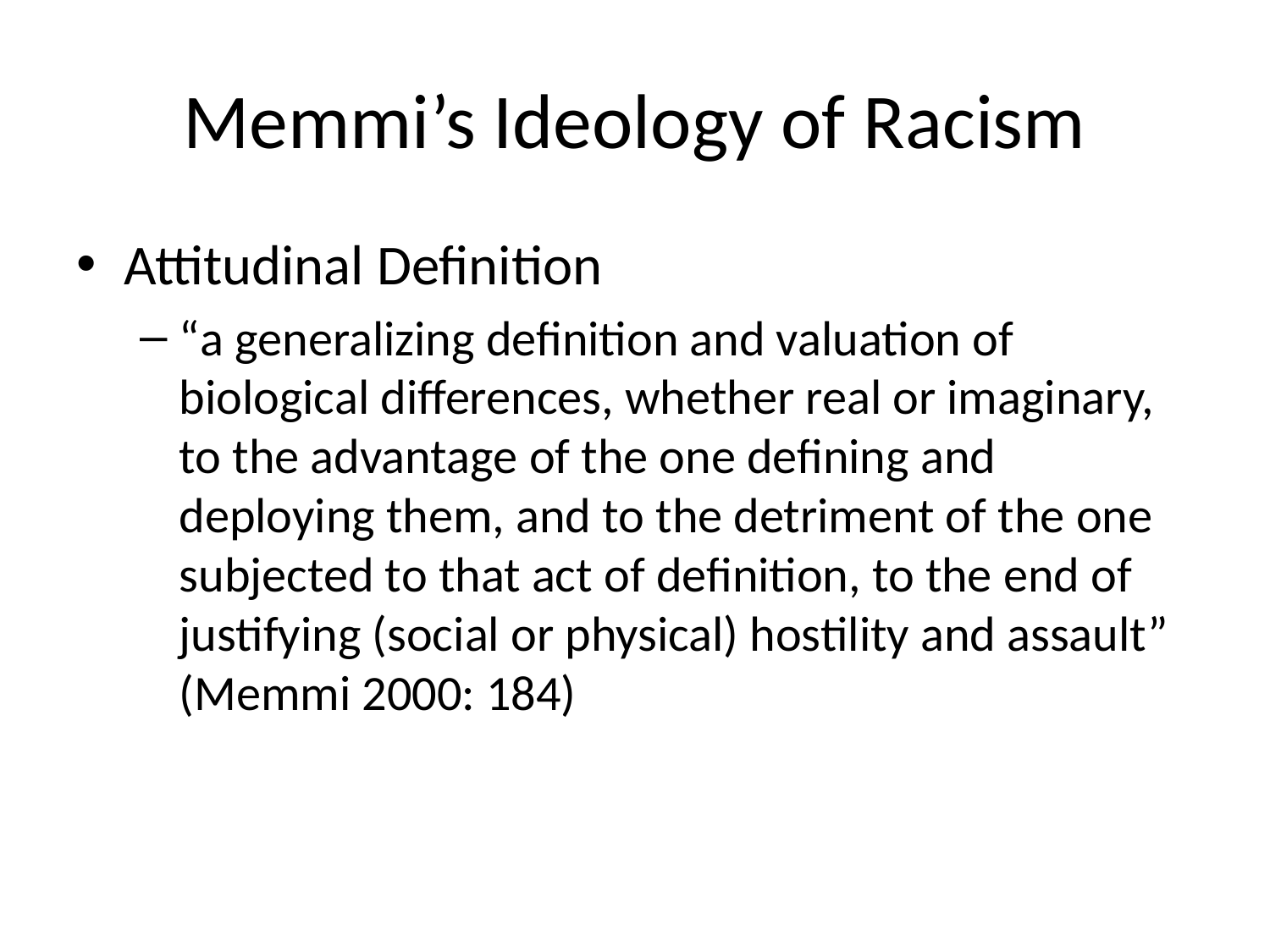

# Memmi’s Ideology of Racism
Attitudinal Definition
“a generalizing definition and valuation of biological differences, whether real or imaginary, to the advantage of the one defining and deploying them, and to the detriment of the one subjected to that act of definition, to the end of justifying (social or physical) hostility and assault” (Memmi 2000: 184)